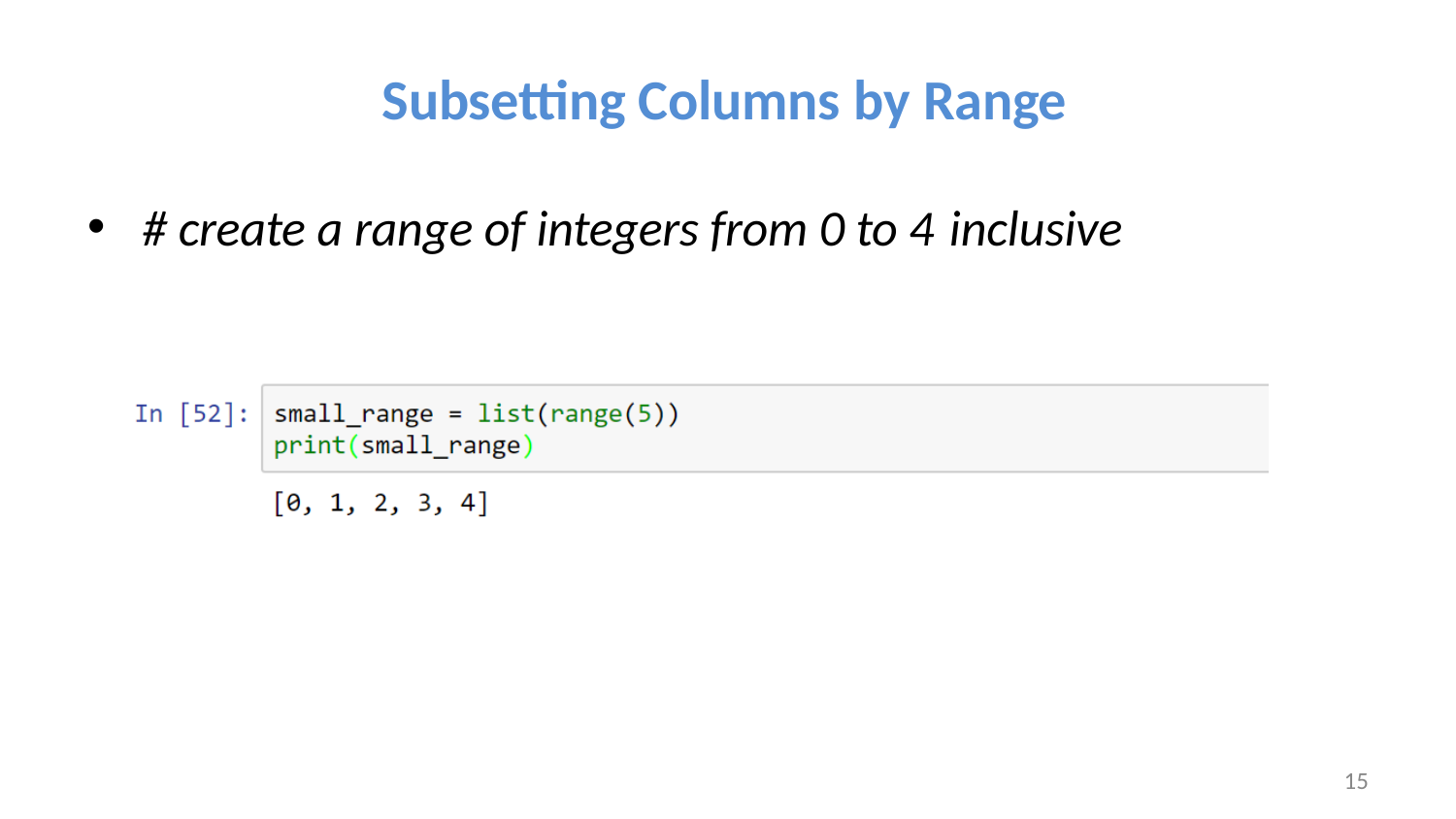

# Subsetting Columns by Range
# create a range of integers from 0 to 4 inclusive

15